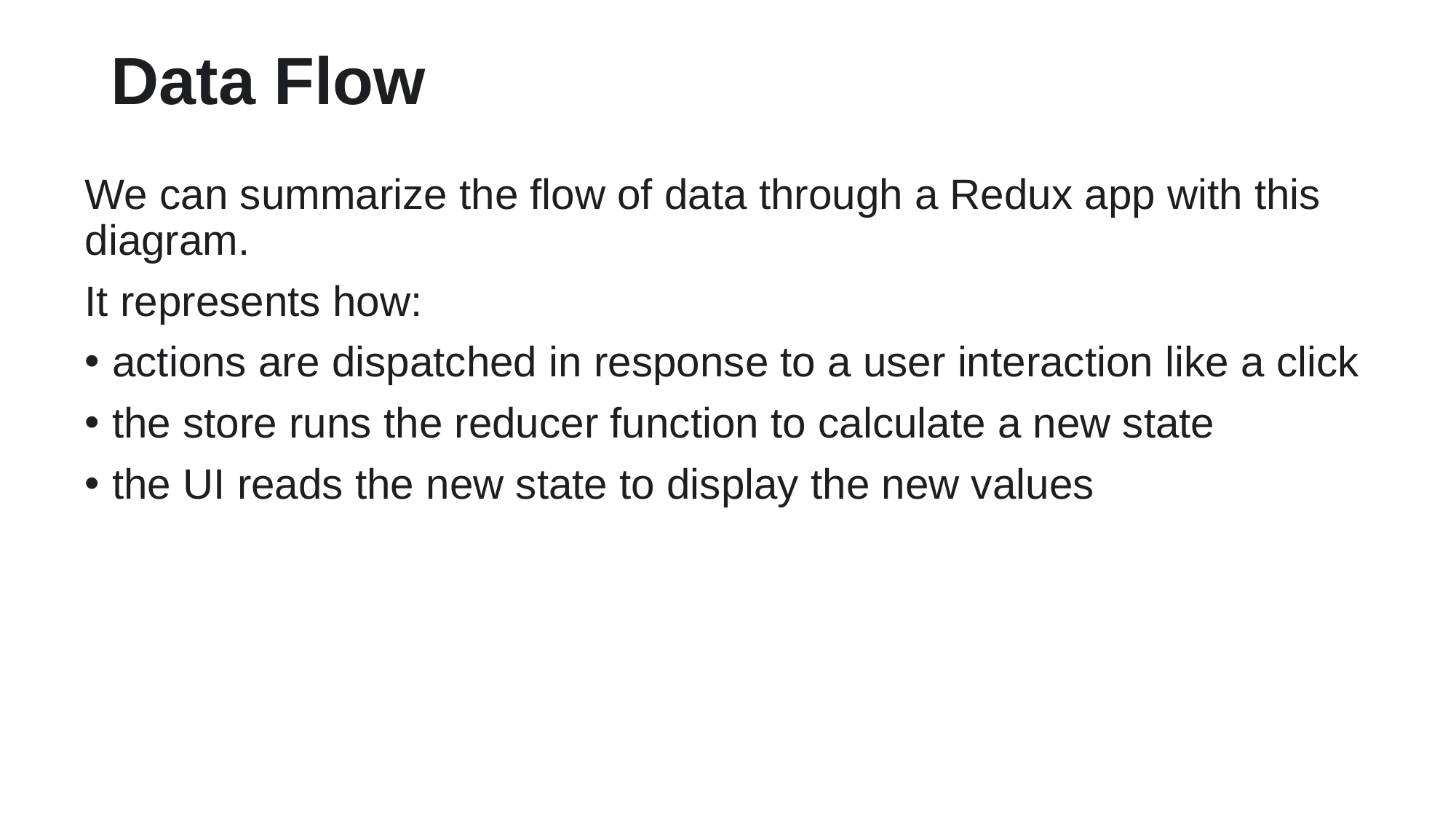

# Data Flow
We can summarize the flow of data through a Redux app with this diagram.
It represents how:
actions are dispatched in response to a user interaction like a click
the store runs the reducer function to calculate a new state
the UI reads the new state to display the new values